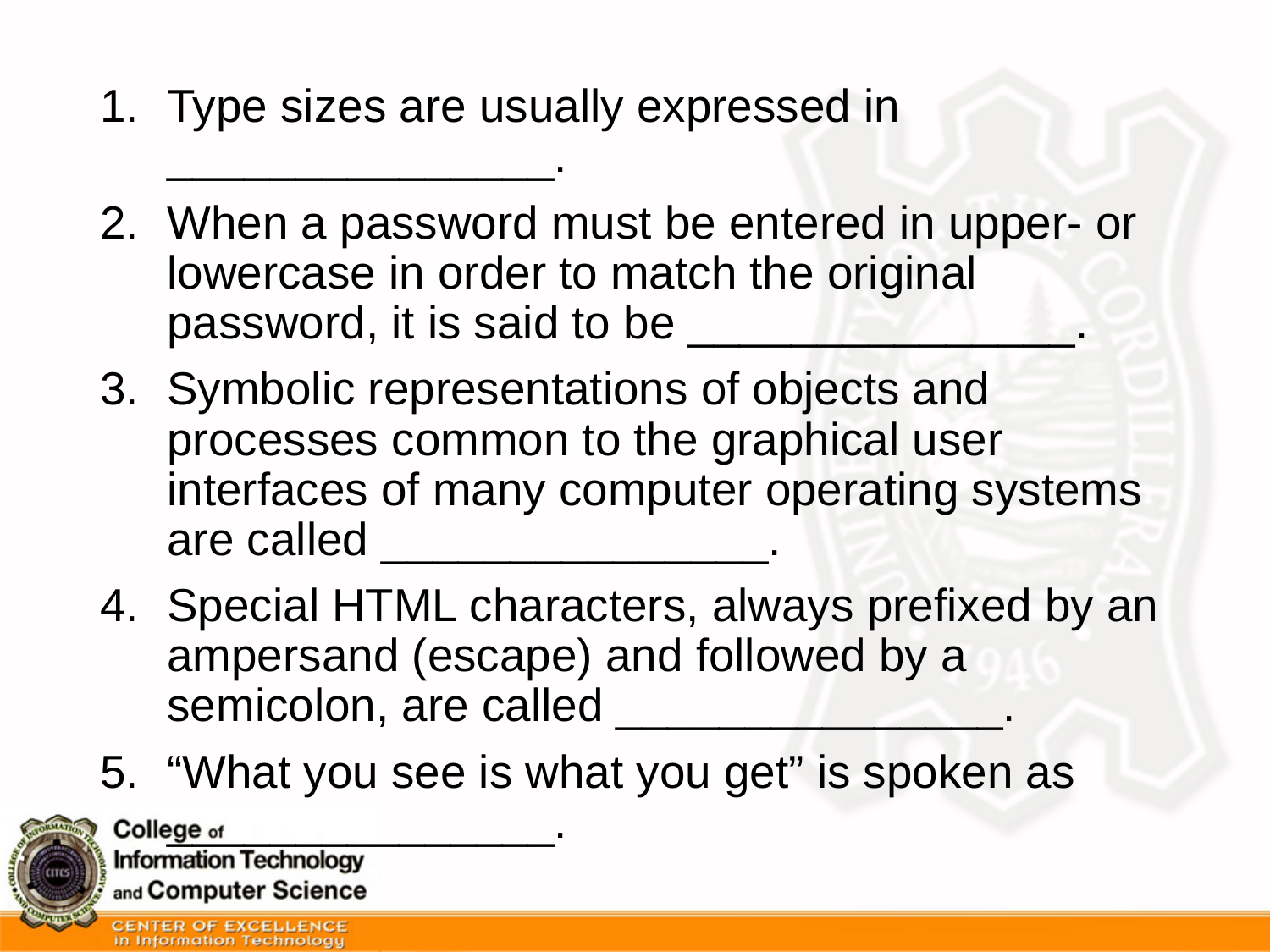

Type sizes are usually expressed in _______________.
When a password must be entered in upper- or lowercase in order to match the original password, it is said to be _______________.
Symbolic representations of objects and processes common to the graphical user interfaces of many computer operating systems are called _______________.
Special HTML characters, always prefixed by an ampersand (escape) and followed by a semicolon, are called _______________.
“What you see is what you get” is spoken as _______________.